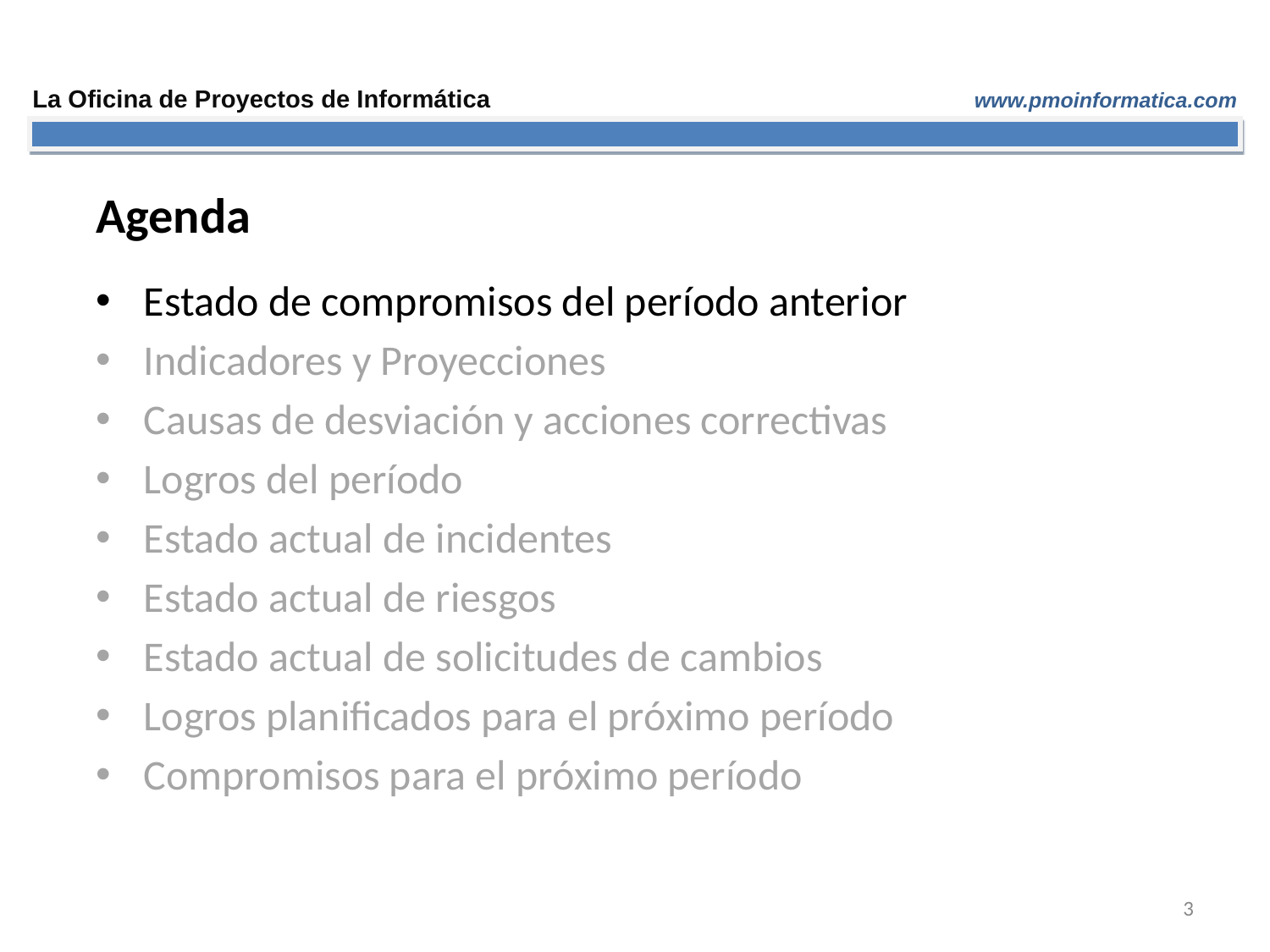

Agenda
Estado de compromisos del período anterior
Indicadores y Proyecciones
Causas de desviación y acciones correctivas
Logros del período
Estado actual de incidentes
Estado actual de riesgos
Estado actual de solicitudes de cambios
Logros planificados para el próximo período
Compromisos para el próximo período
3